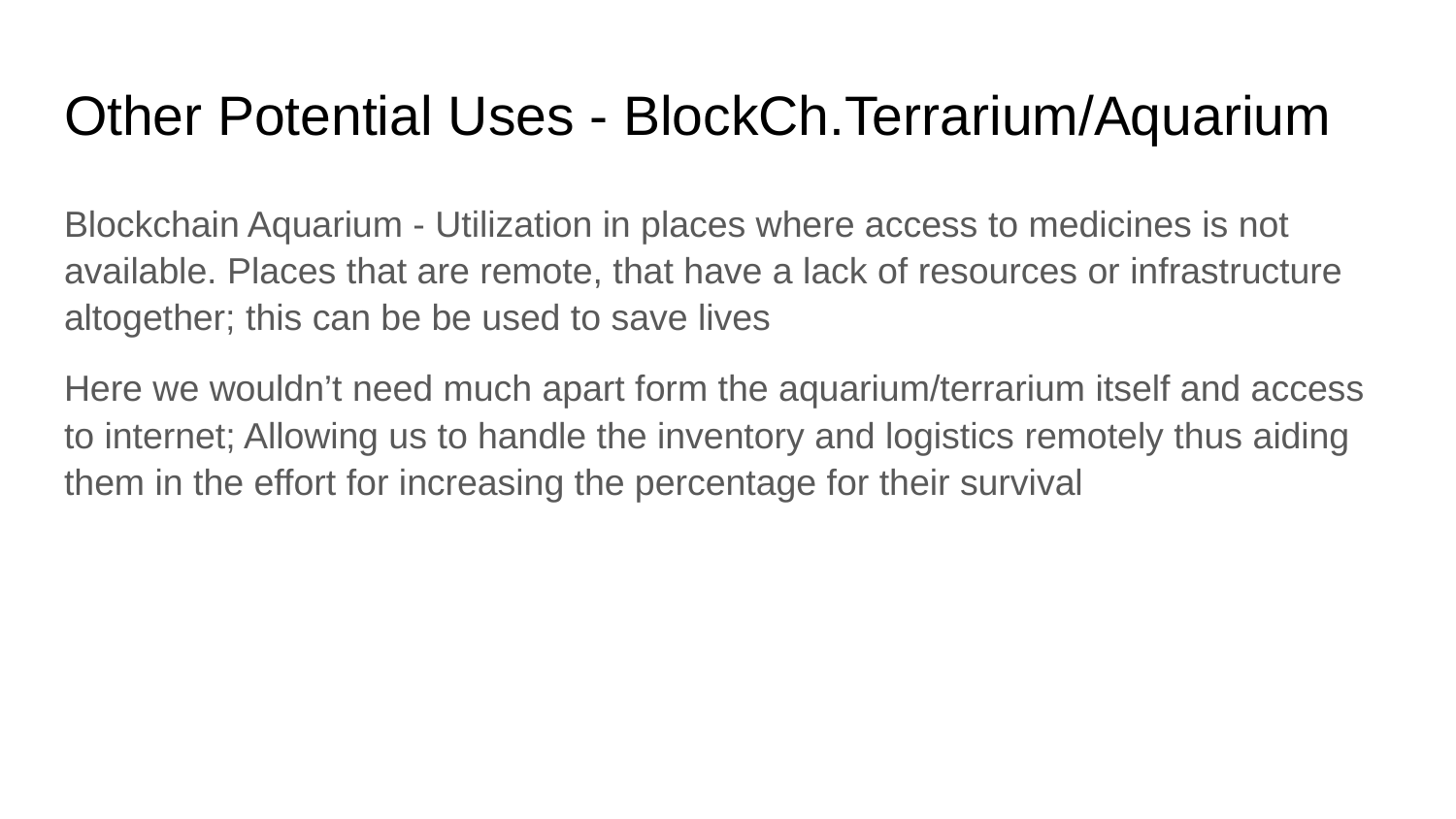

# Other Potential Uses - BlockCh.Terrarium/Aquarium
Blockchain Aquarium - Utilization in places where access to medicines is not available. Places that are remote, that have a lack of resources or infrastructure altogether; this can be be used to save lives
Here we wouldn’t need much apart form the aquarium/terrarium itself and access to internet; Allowing us to handle the inventory and logistics remotely thus aiding them in the effort for increasing the percentage for their survival